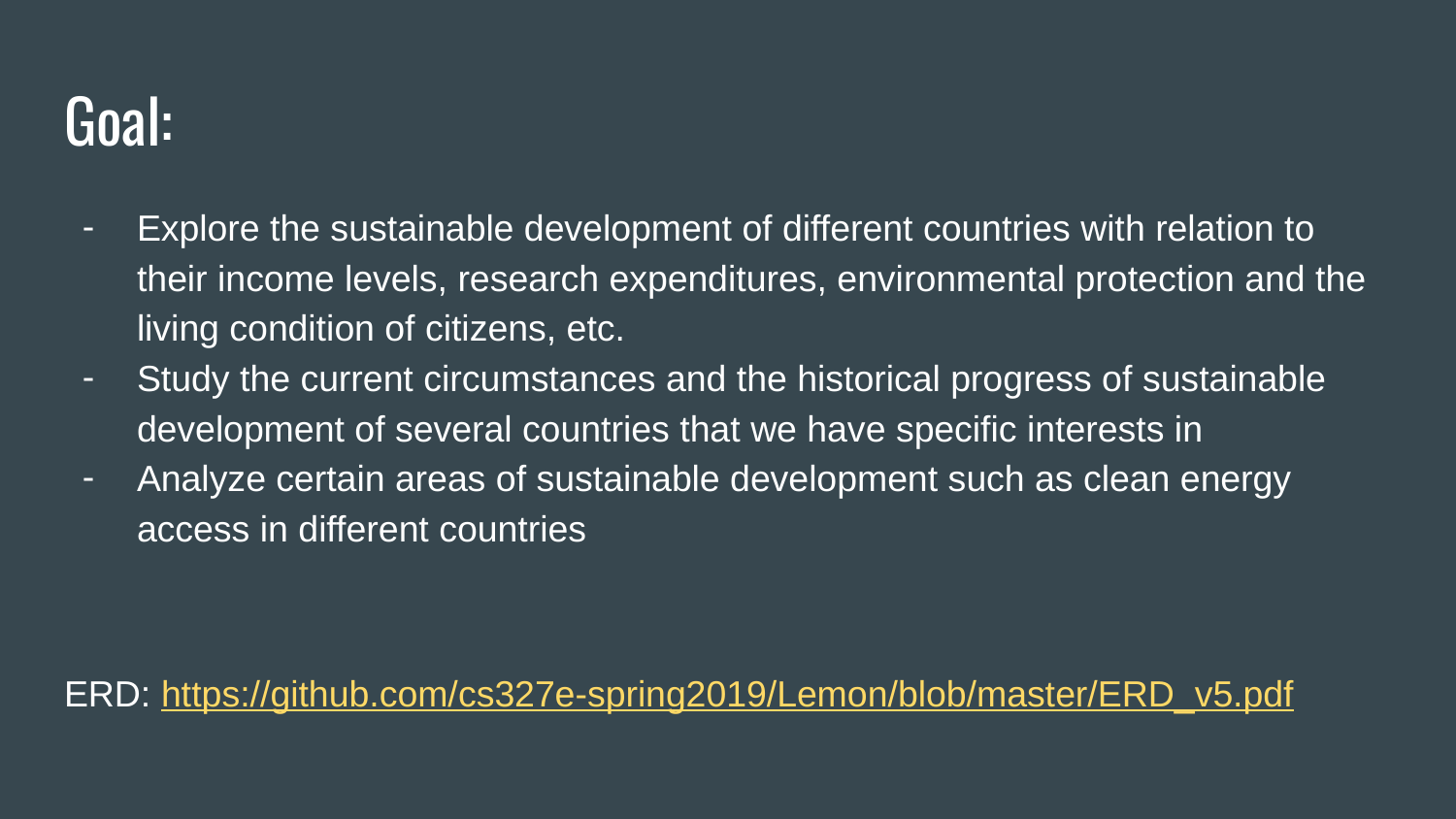

# Goal:
Explore the sustainable development of different countries with relation to their income levels, research expenditures, environmental protection and the living condition of citizens, etc.
Study the current circumstances and the historical progress of sustainable development of several countries that we have specific interests in
Analyze certain areas of sustainable development such as clean energy access in different countries

ERD: https://github.com/cs327e-spring2019/Lemon/blob/master/ERD_v5.pdf